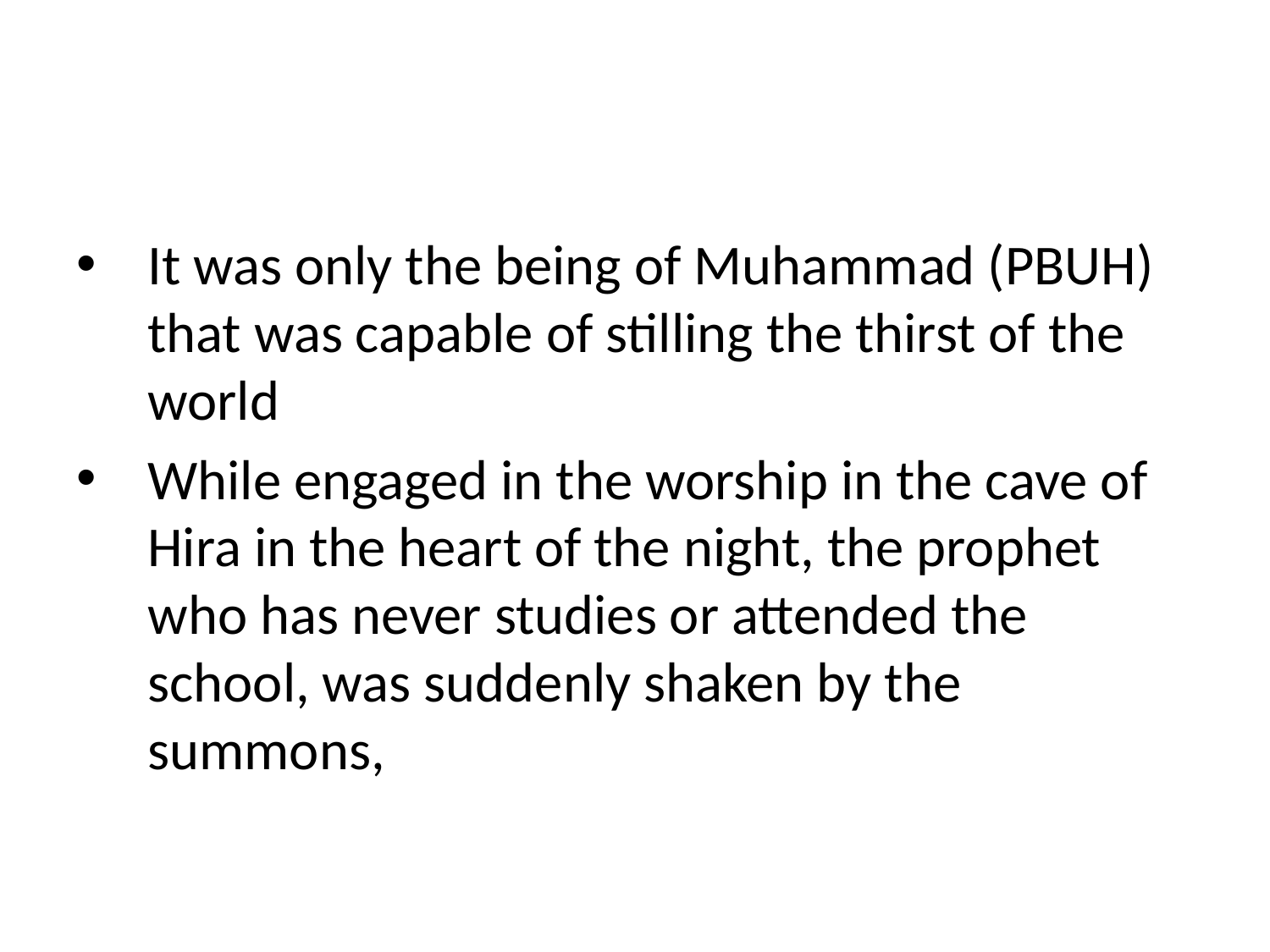

It was only the being of Muhammad (PBUH) that was capable of stilling the thirst of the world
While engaged in the worship in the cave of Hira in the heart of the night, the prophet who has never studies or attended the school, was suddenly shaken by the summons,